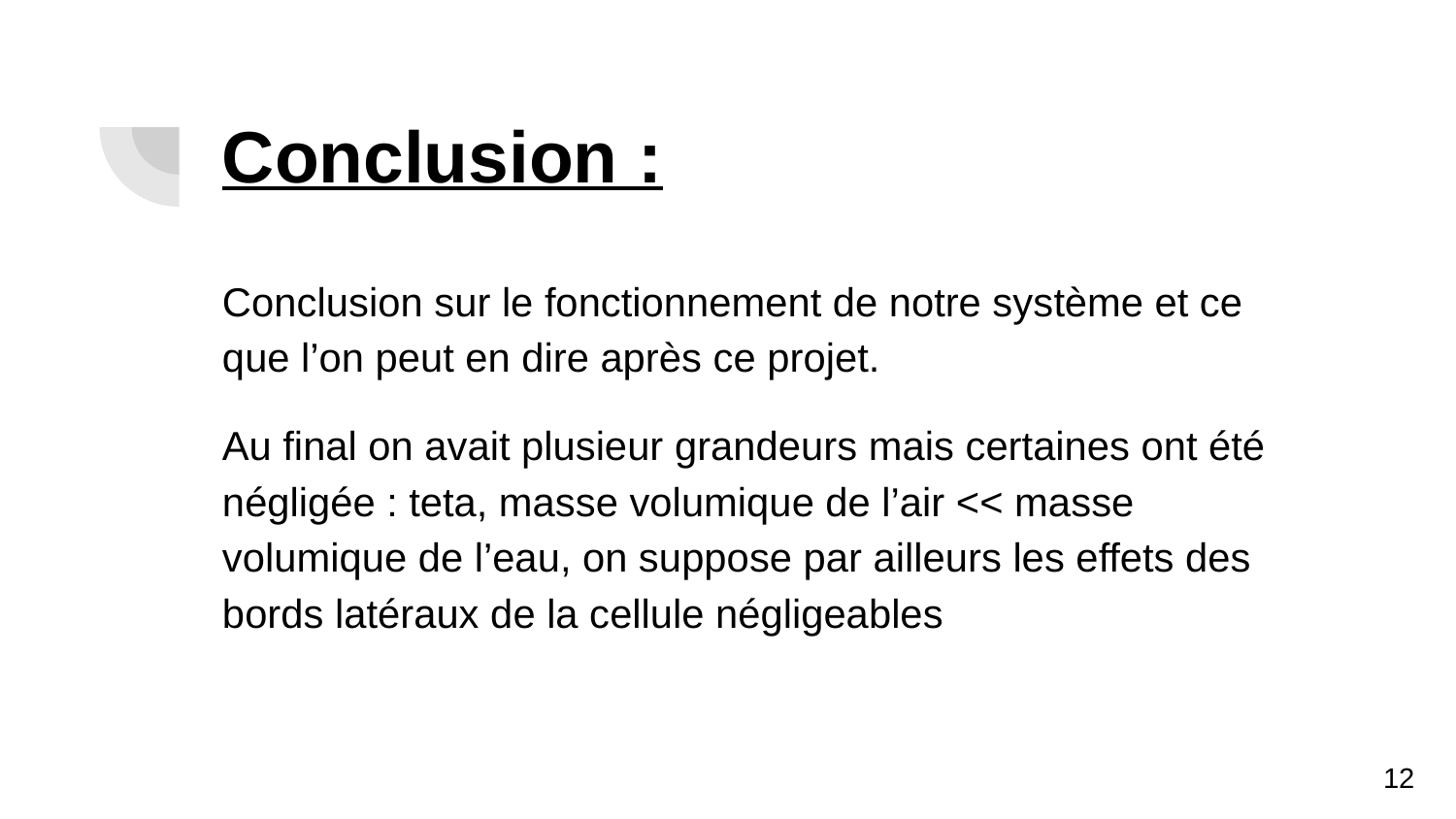

# Conclusion :
Conclusion sur le fonctionnement de notre système et ce que l’on peut en dire après ce projet.
Au final on avait plusieur grandeurs mais certaines ont été négligée : teta, masse volumique de l’air << masse volumique de l’eau, on suppose par ailleurs les effets des bords latéraux de la cellule négligeables
12